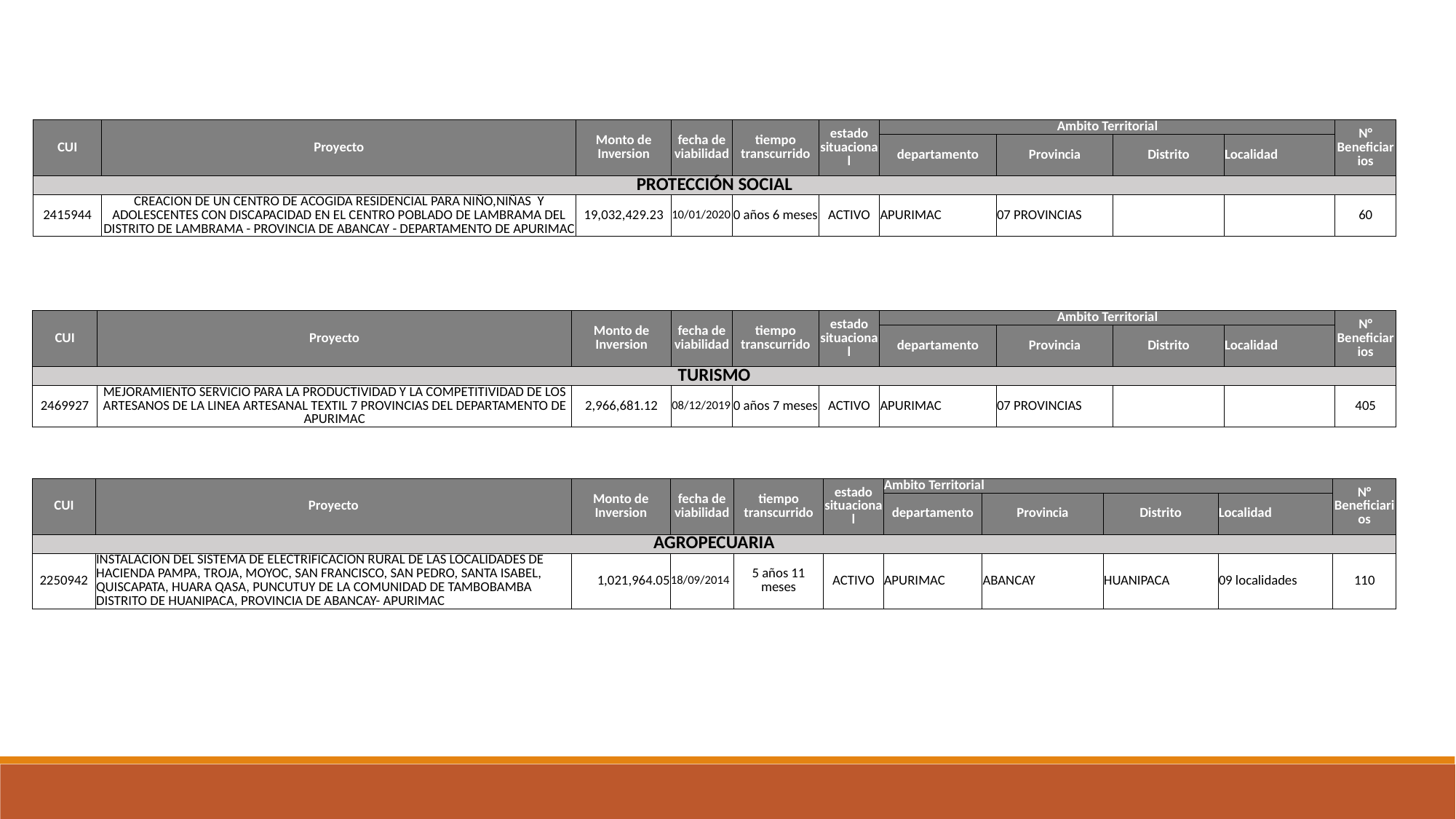

| CUI | Proyecto | Monto de Inversion | fecha de viabilidad | tiempo transcurrido | estado situacional | Ambito Territorial |  |  |  | N° Beneficiarios |
| --- | --- | --- | --- | --- | --- | --- | --- | --- | --- | --- |
|  |  |  |  |  |  | departamento | Provincia | Distrito | Localidad |  |
| PROTECCIÓN SOCIAL |  |  |  |  |  |  |  |  |  |  |
| 2415944 | CREACION DE UN CENTRO DE ACOGIDA RESIDENCIAL PARA NIÑO,NIÑAS Y ADOLESCENTES CON DISCAPACIDAD EN EL CENTRO POBLADO DE LAMBRAMA DEL DISTRITO DE LAMBRAMA - PROVINCIA DE ABANCAY - DEPARTAMENTO DE APURIMAC | 19,032,429.23 | 10/01/2020 | 0 años 6 meses | ACTIVO | APURIMAC | 07 PROVINCIAS |  |  | 60 |
| CUI | Proyecto | Monto de Inversion | fecha de viabilidad | tiempo transcurrido | estado situacional | Ambito Territorial |  |  |  | N° Beneficiarios |
| --- | --- | --- | --- | --- | --- | --- | --- | --- | --- | --- |
|  |  |  |  |  |  | departamento | Provincia | Distrito | Localidad |  |
| TURISMO |  |  |  |  |  |  |  |  |  |  |
| 2469927 | MEJORAMIENTO SERVICIO PARA LA PRODUCTIVIDAD Y LA COMPETITIVIDAD DE LOS ARTESANOS DE LA LINEA ARTESANAL TEXTIL 7 PROVINCIAS DEL DEPARTAMENTO DE APURIMAC | 2,966,681.12 | 08/12/2019 | 0 años 7 meses | ACTIVO | APURIMAC | 07 PROVINCIAS |  |  | 405 |
| CUI | Proyecto | Monto de Inversion | fecha de viabilidad | tiempo transcurrido | estado situacional | Ambito Territorial |  |  |  | N° Beneficiarios |
| --- | --- | --- | --- | --- | --- | --- | --- | --- | --- | --- |
|  |  |  |  |  |  | departamento | Provincia | Distrito | Localidad |  |
| AGROPECUARIA |  |  |  |  |  |  |  |  |  |  |
| 2250942 | INSTALACION DEL SISTEMA DE ELECTRIFICACION RURAL DE LAS LOCALIDADES DE HACIENDA PAMPA, TROJA, MOYOC, SAN FRANCISCO, SAN PEDRO, SANTA ISABEL, QUISCAPATA, HUARA QASA, PUNCUTUY DE LA COMUNIDAD DE TAMBOBAMBA DISTRITO DE HUANIPACA, PROVINCIA DE ABANCAY- APURIMAC | 1,021,964.05 | 18/09/2014 | 5 años 11 meses | ACTIVO | APURIMAC | ABANCAY | HUANIPACA | 09 localidades | 110 |